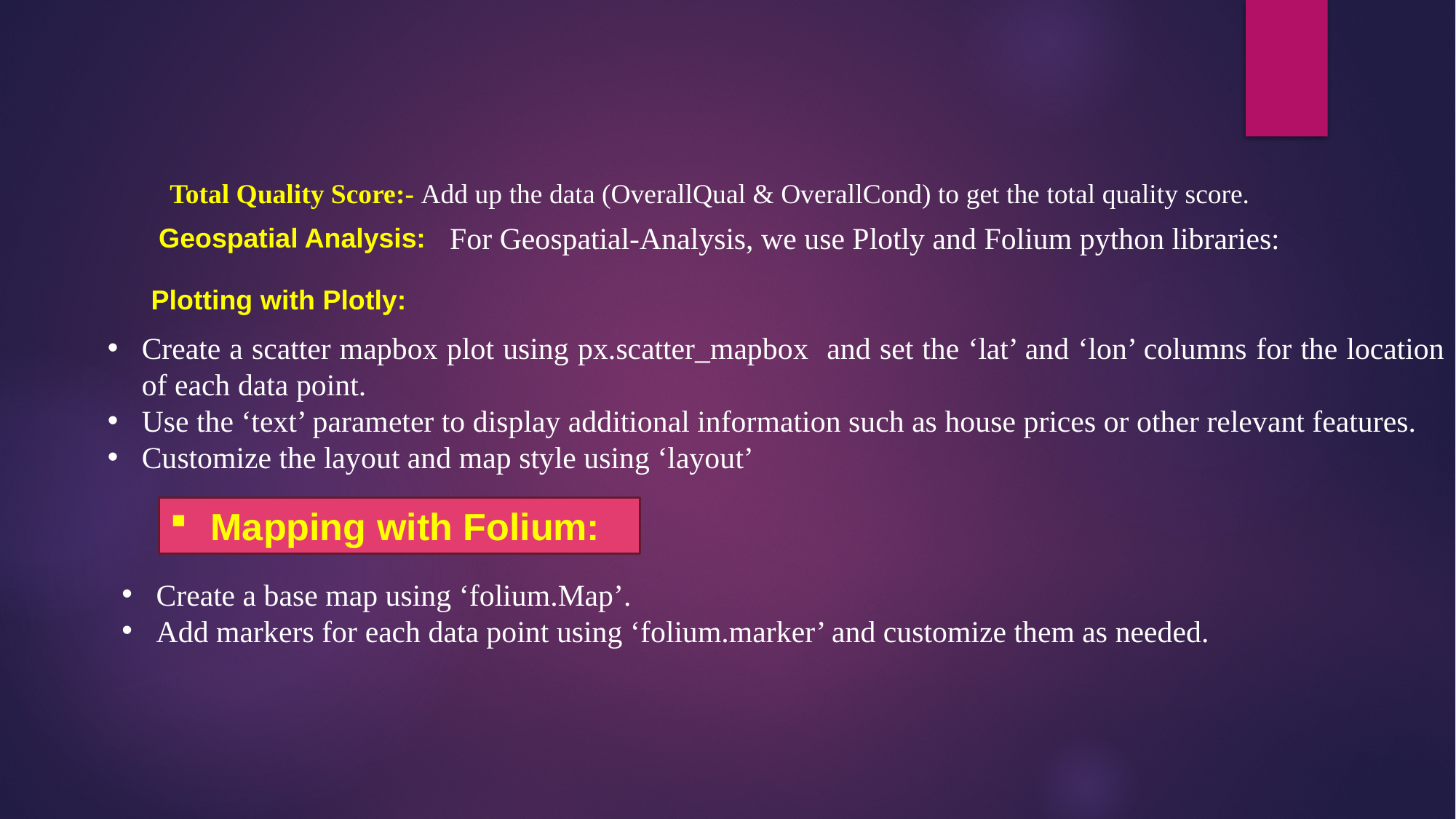

Total Quality Score:- Add up the data (OverallQual & OverallCond) to get the total quality score.
For Geospatial-Analysis, we use Plotly and Folium python libraries:
 Geospatial Analysis:
Plotting with Plotly:
Create a scatter mapbox plot using px.scatter_mapbox  and set the ‘lat’ and ‘lon’ columns for the location of each data point.
Use the ‘text’ parameter to display additional information such as house prices or other relevant features.
Customize the layout and map style using ‘layout’
Mapping with Folium:
Create a base map using ‘folium.Map’.
Add markers for each data point using ‘folium.marker’ and customize them as needed.